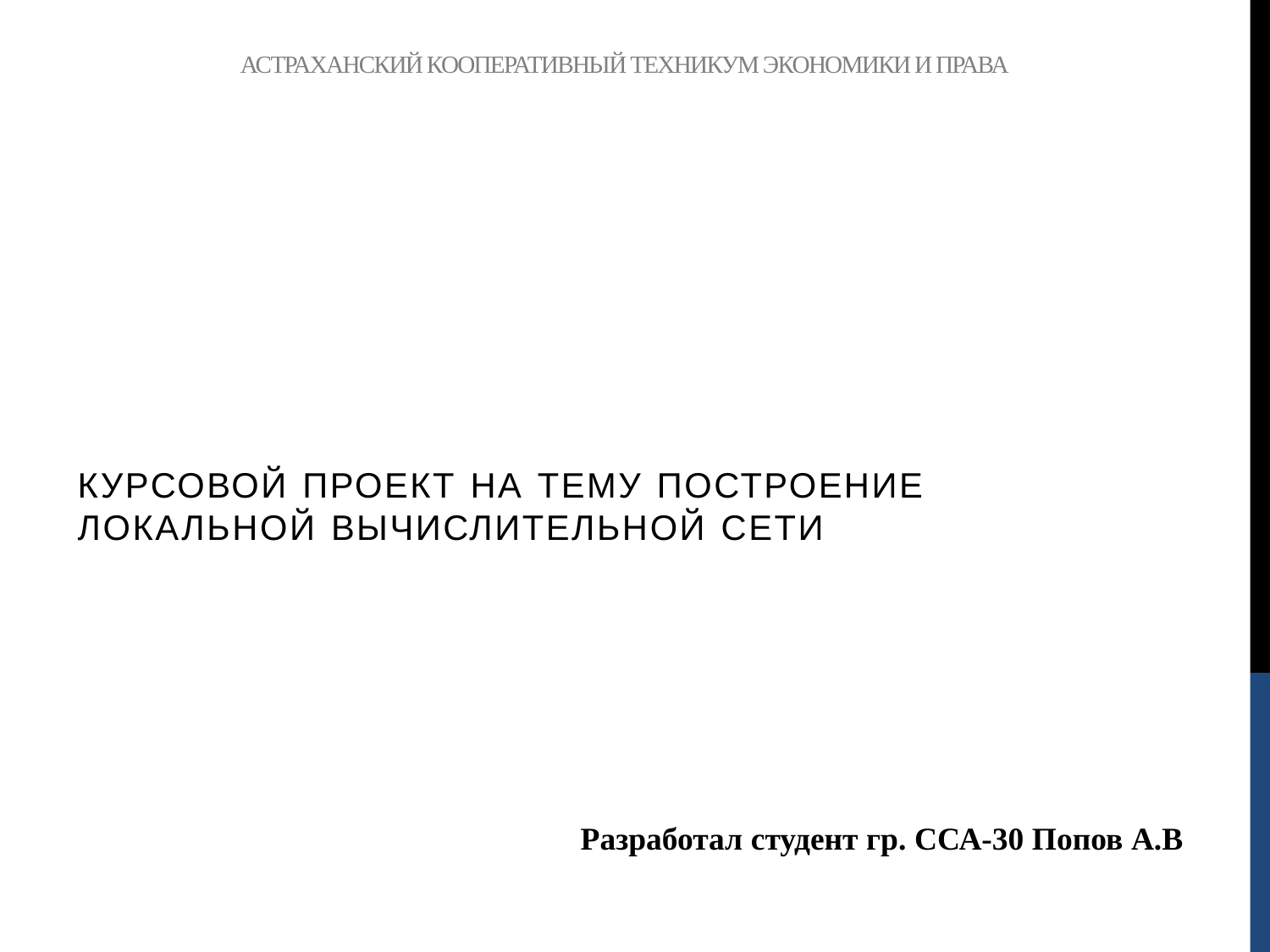

# АСТраханский кооперативный техникум экономики и права
Курсовой проект на тему построение локальной вычислительной сети
Разработал студент гр. ССА-30 Попов А.В